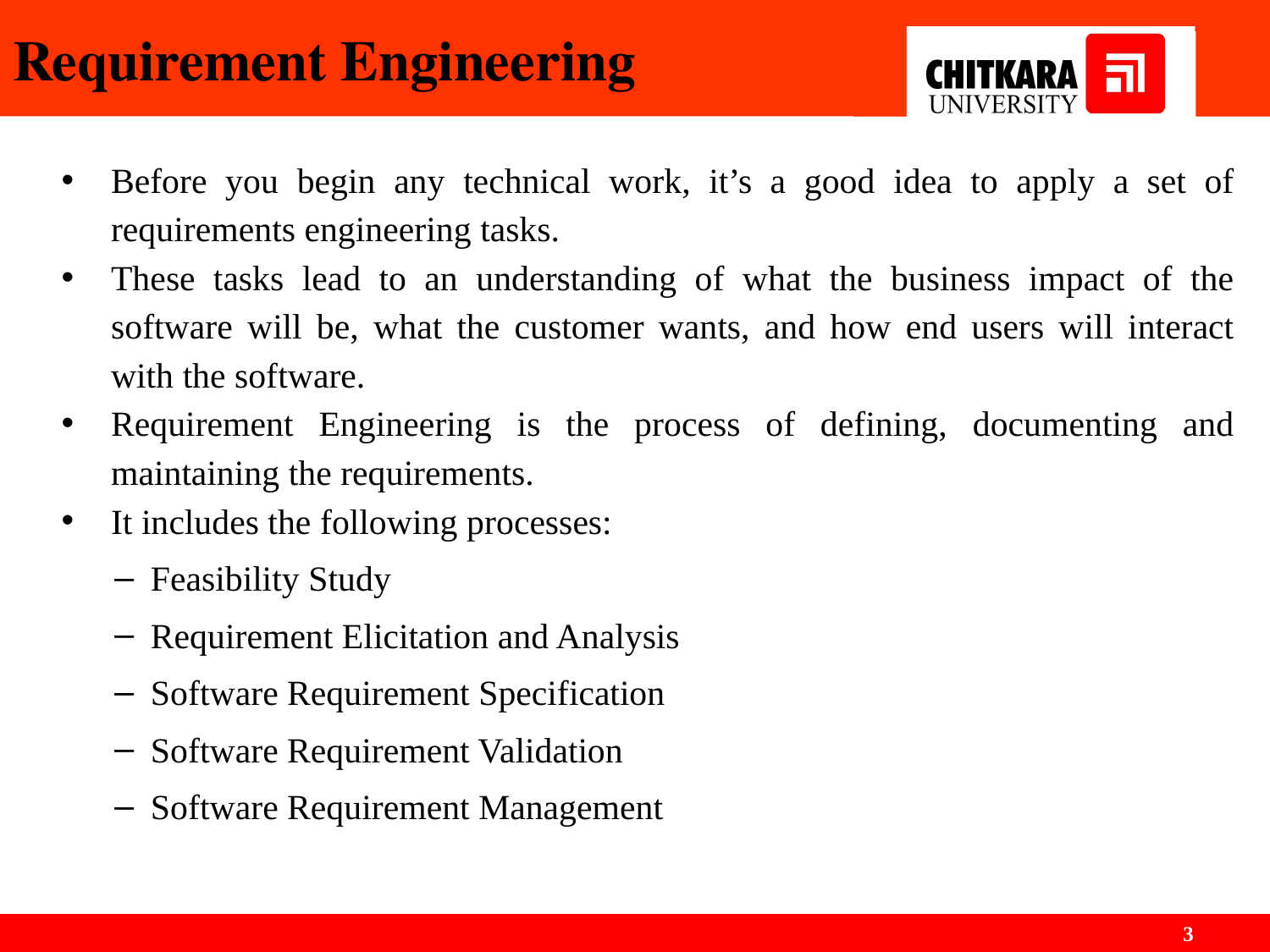

# Requirement Engineering

Before you begin any technical work, it’s a good idea to apply a set of requirements engineering tasks.
These tasks lead to an understanding of what the business impact of the software will be, what the customer wants, and how end users will interact with the software.
Requirement Engineering is the process of defining, documenting and maintaining the requirements.
It includes the following processes:
Feasibility Study
Requirement Elicitation and Analysis
Software Requirement Specification
Software Requirement Validation
Software Requirement Management
3